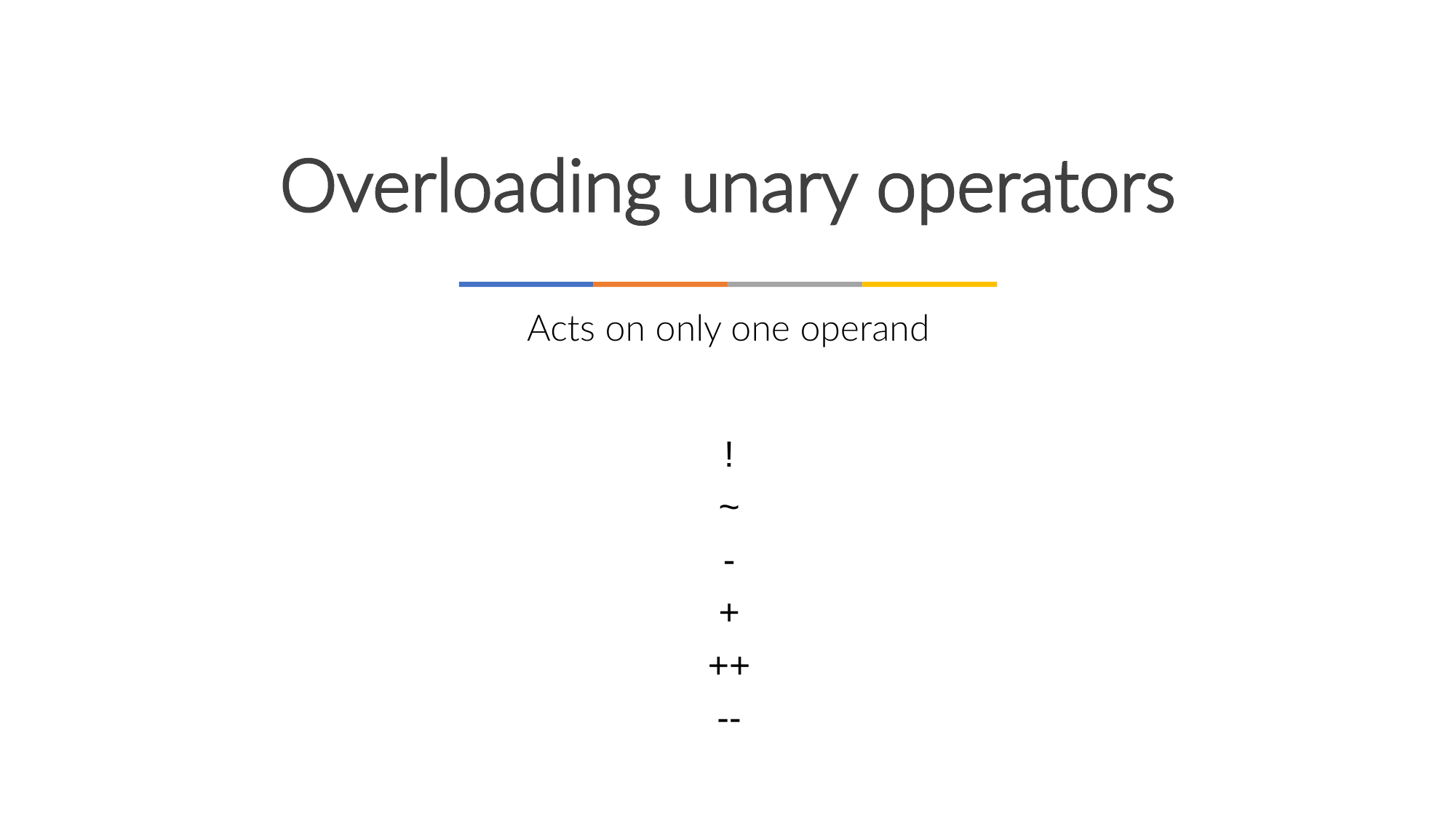

Overloading unary operators
Acts on only one operand
!
~
-
+
++
--